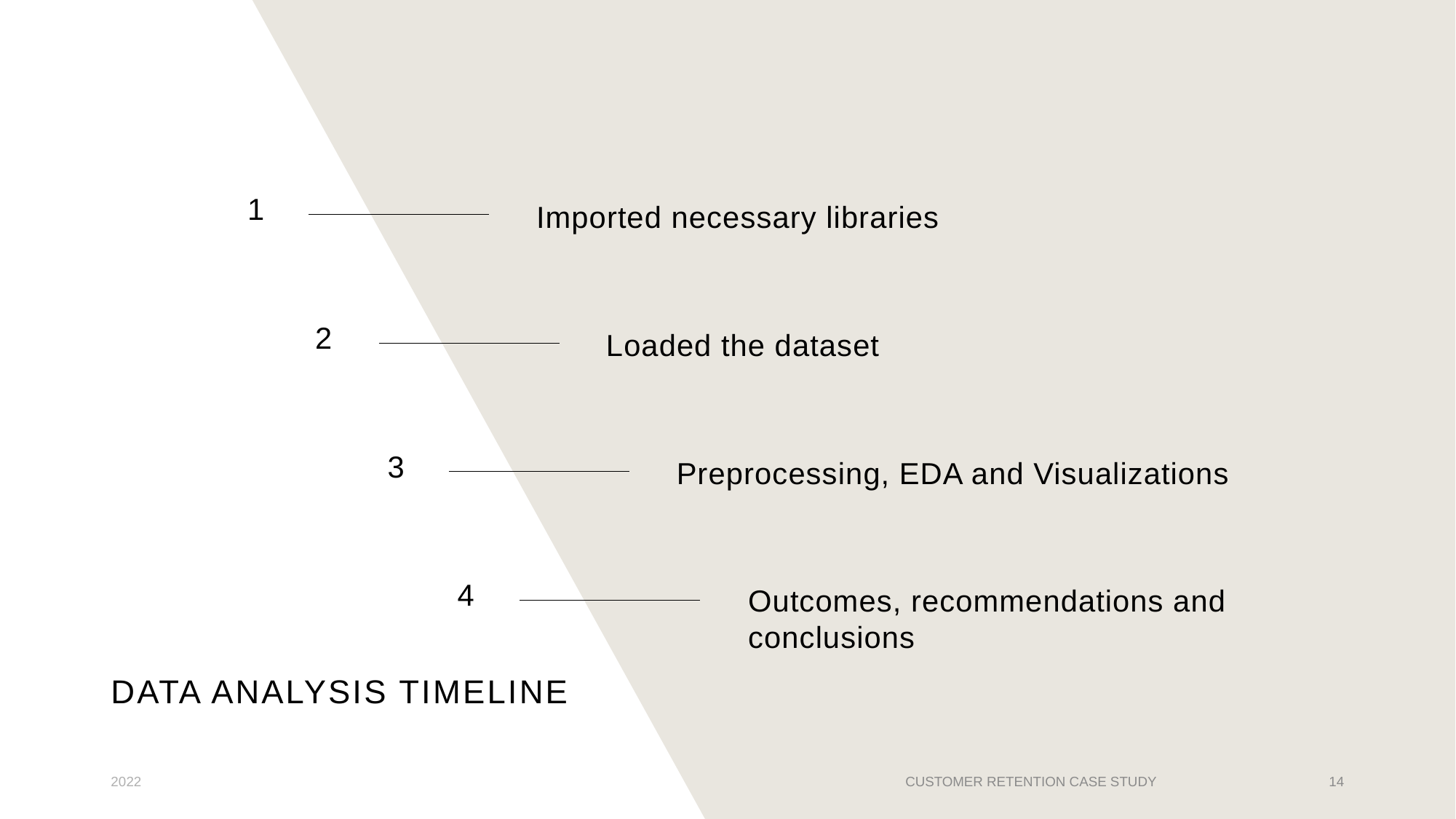

1
Imported necessary libraries
2
Loaded the dataset
3
Preprocessing, EDA and Visualizations
4
Outcomes, recommendations and conclusions
# Data analysis TIMELINE
2022
CUSTOMER RETENTION CASE STUDY
14